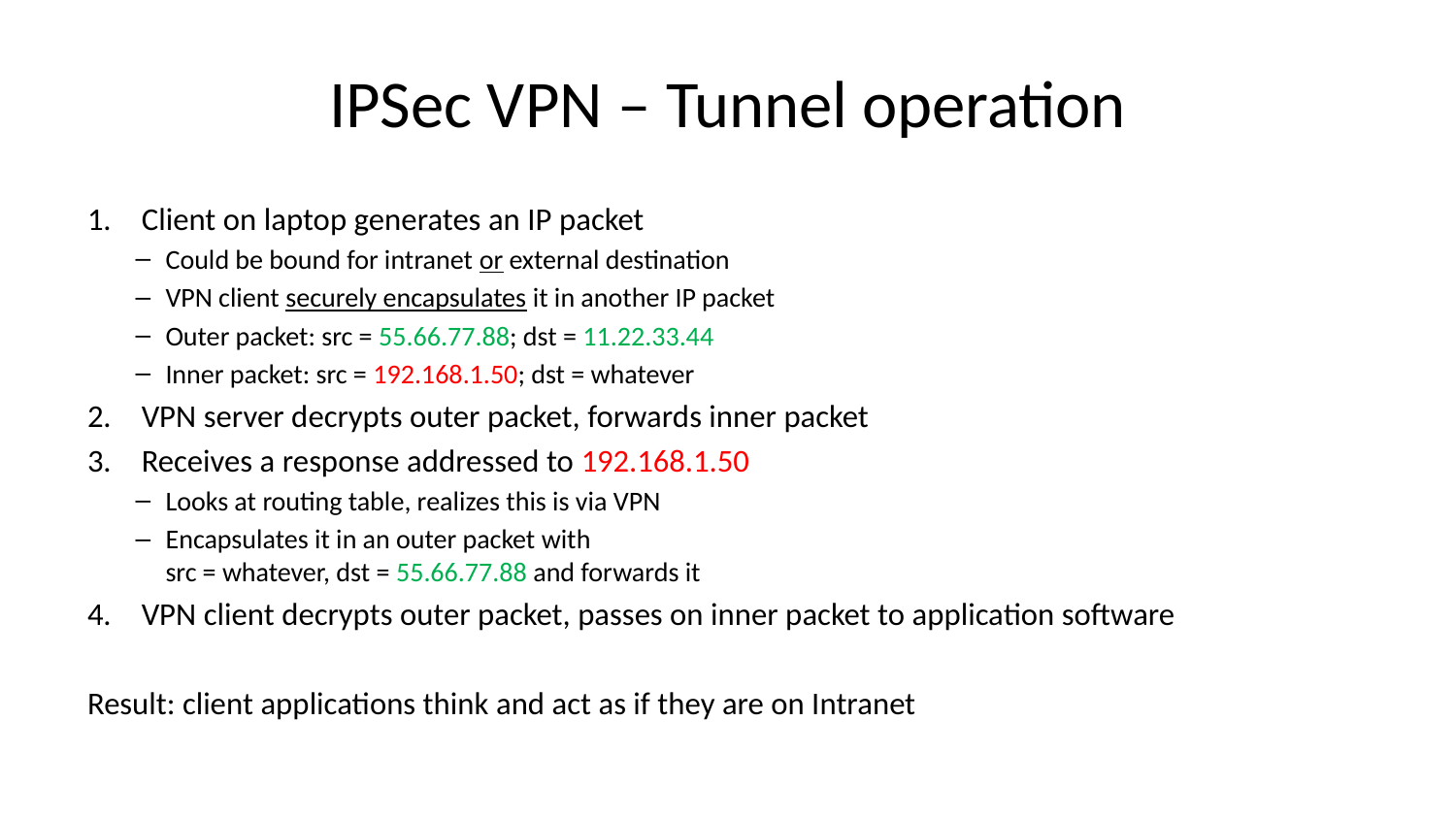

# IPSec VPN – Tunnel operation
Client on laptop generates an IP packet
Could be bound for intranet or external destination
VPN client securely encapsulates it in another IP packet
Outer packet: src = 55.66.77.88; dst = 11.22.33.44
Inner packet: src = 192.168.1.50; dst = whatever
VPN server decrypts outer packet, forwards inner packet
Receives a response addressed to 192.168.1.50
Looks at routing table, realizes this is via VPN
Encapsulates it in an outer packet with
src = whatever, dst = 55.66.77.88 and forwards it
VPN client decrypts outer packet, passes on inner packet to application software

Result: client applications think and act as if they are on Intranet